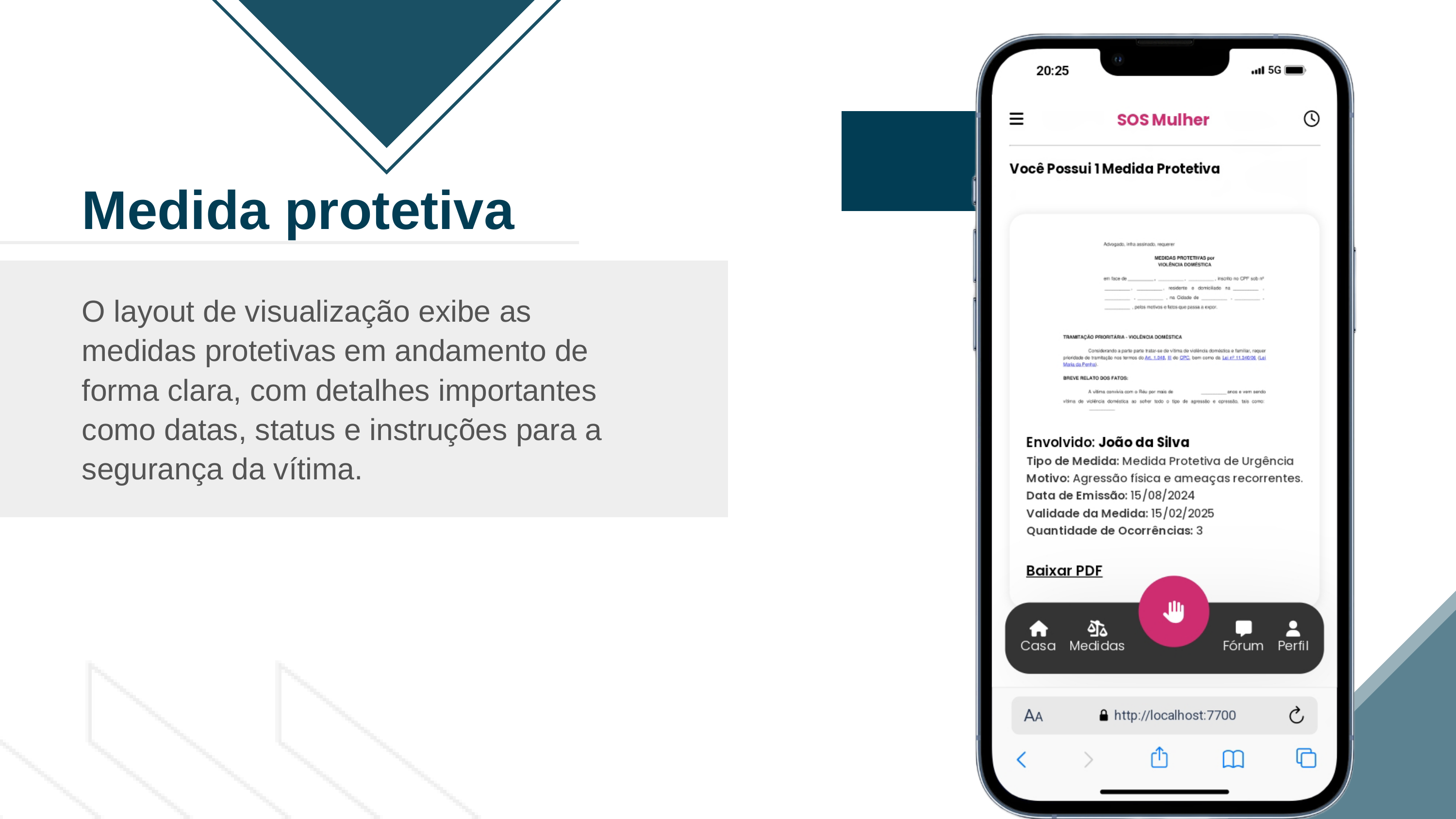

Medida protetiva

O layout de visualização exibe as medidas protetivas em andamento de forma clara, com detalhes importantes como datas, status e instruções para a segurança da vítima.